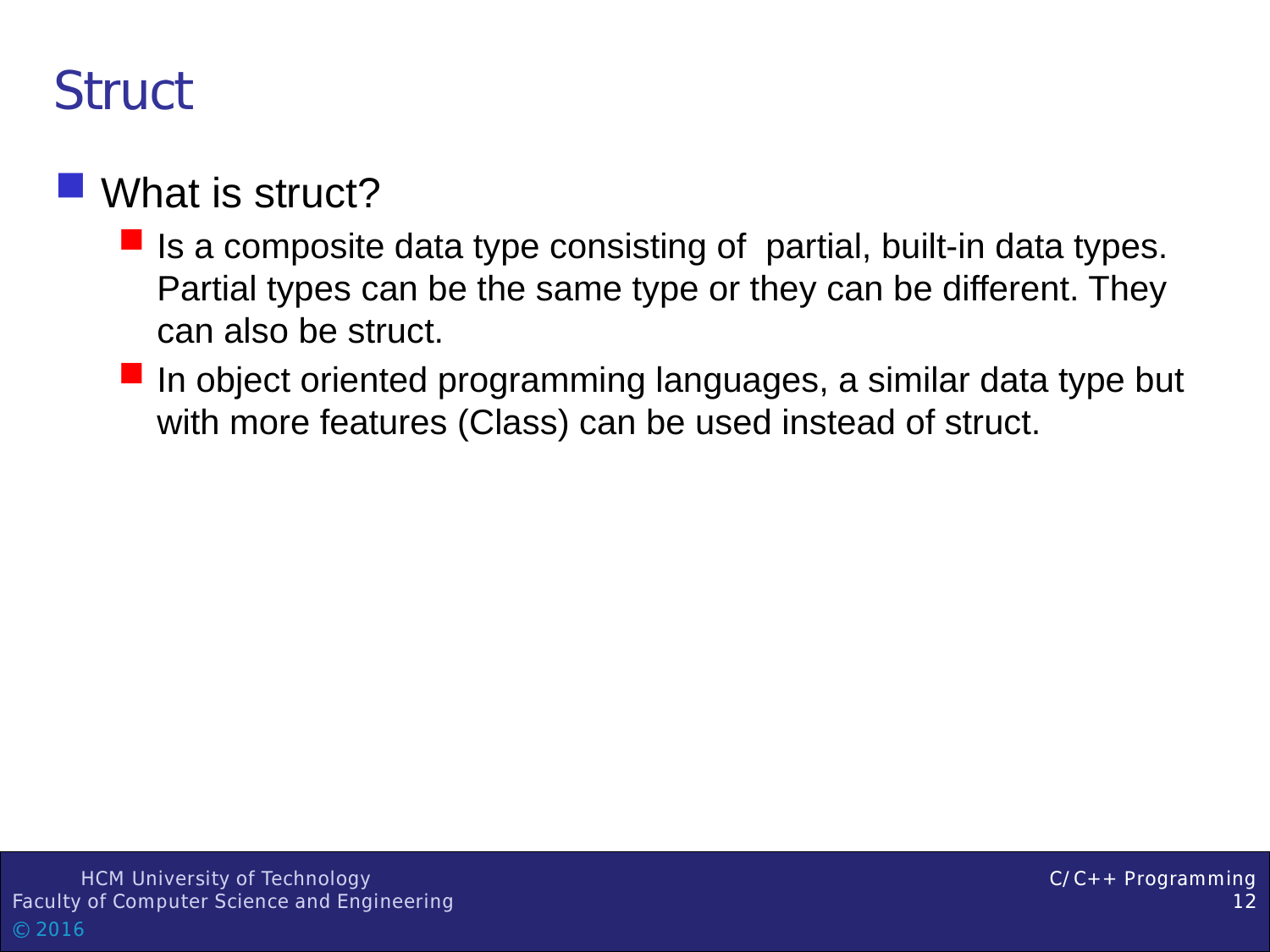

Struct
What is struct?
Is a composite data type consisting of  partial, built-in data types. Partial types can be the same type or they can be different. They can also be struct.
In object oriented programming languages, a similar data type but with more features (Class) can be used instead of struct.